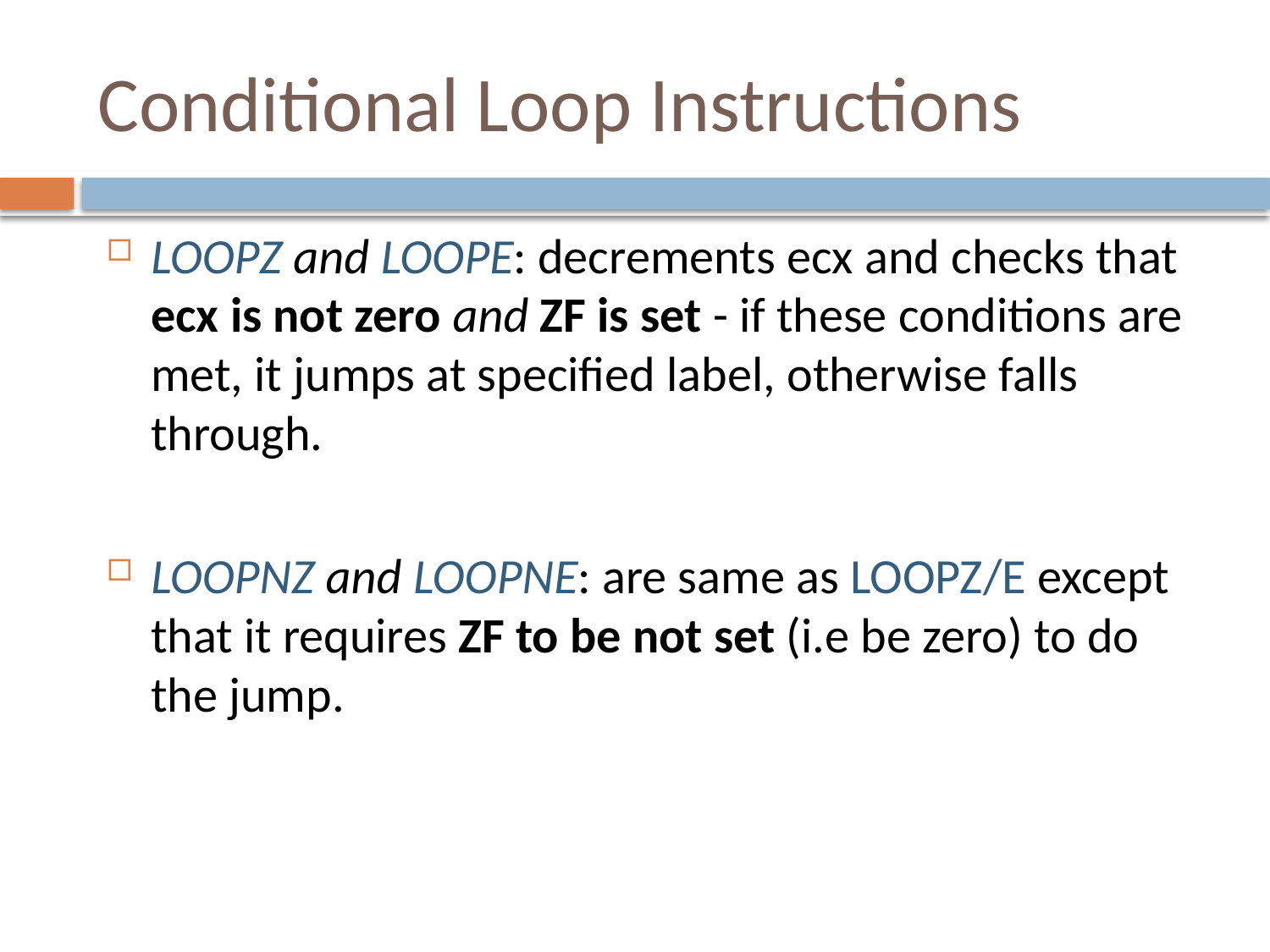

# Conditional Loop Instructions
LOOPZ and LOOPE: decrements ecx and checks that ecx is not zero and ZF is set - if these conditions are met, it jumps at specified label, otherwise falls through.

LOOPNZ and LOOPNE: are same as LOOPZ/E except that it requires ZF to be not set (i.e be zero) to do the jump.